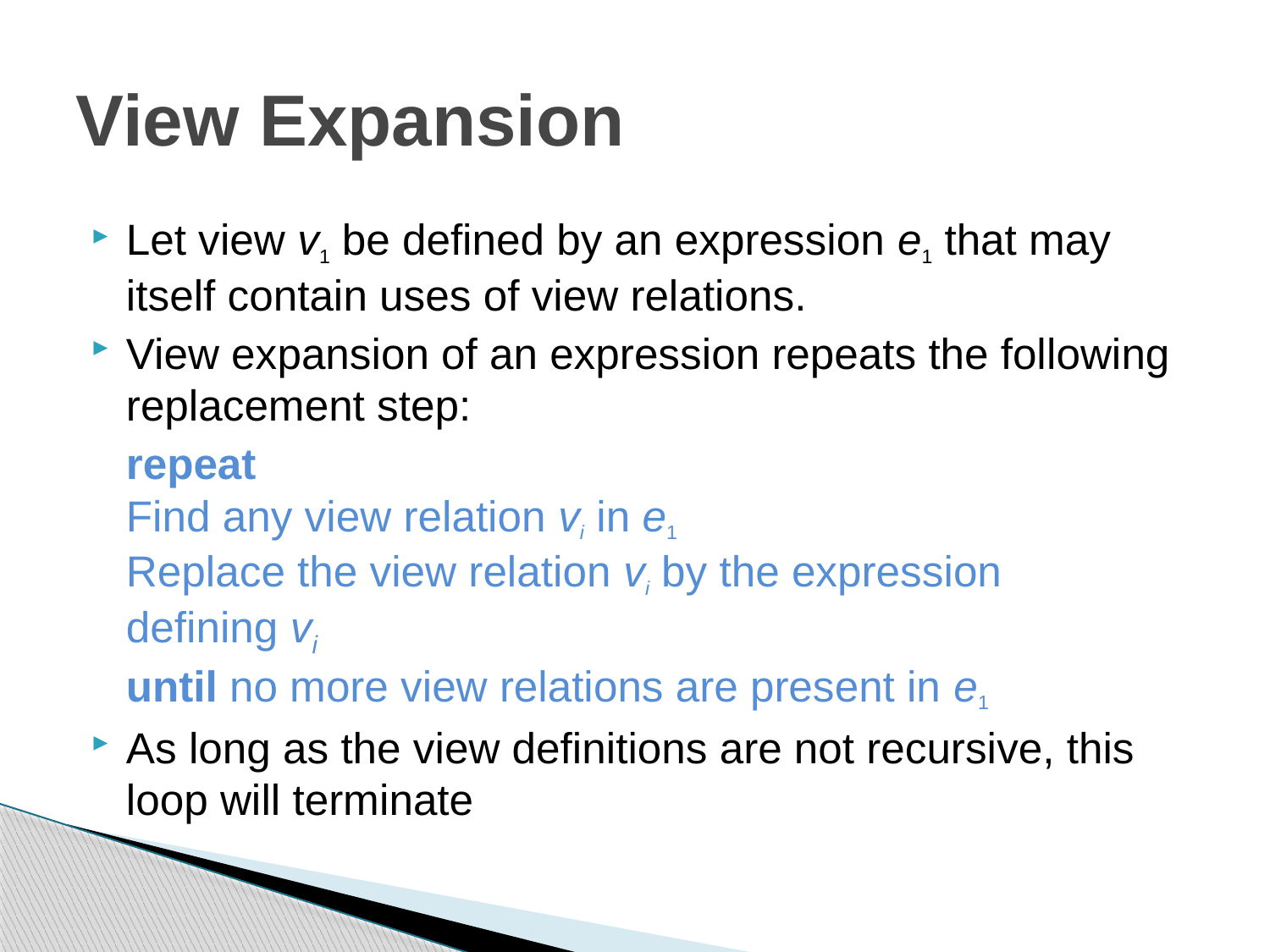

# View Expansion
Let view v1 be defined by an expression e1 that may itself contain uses of view relations.
View expansion of an expression repeats the following replacement step:
	repeat
	Find any view relation vi in e1
	Replace the view relation vi by the expression 							defining vi
until no more view relations are present in e1
As long as the view definitions are not recursive, this loop will terminate